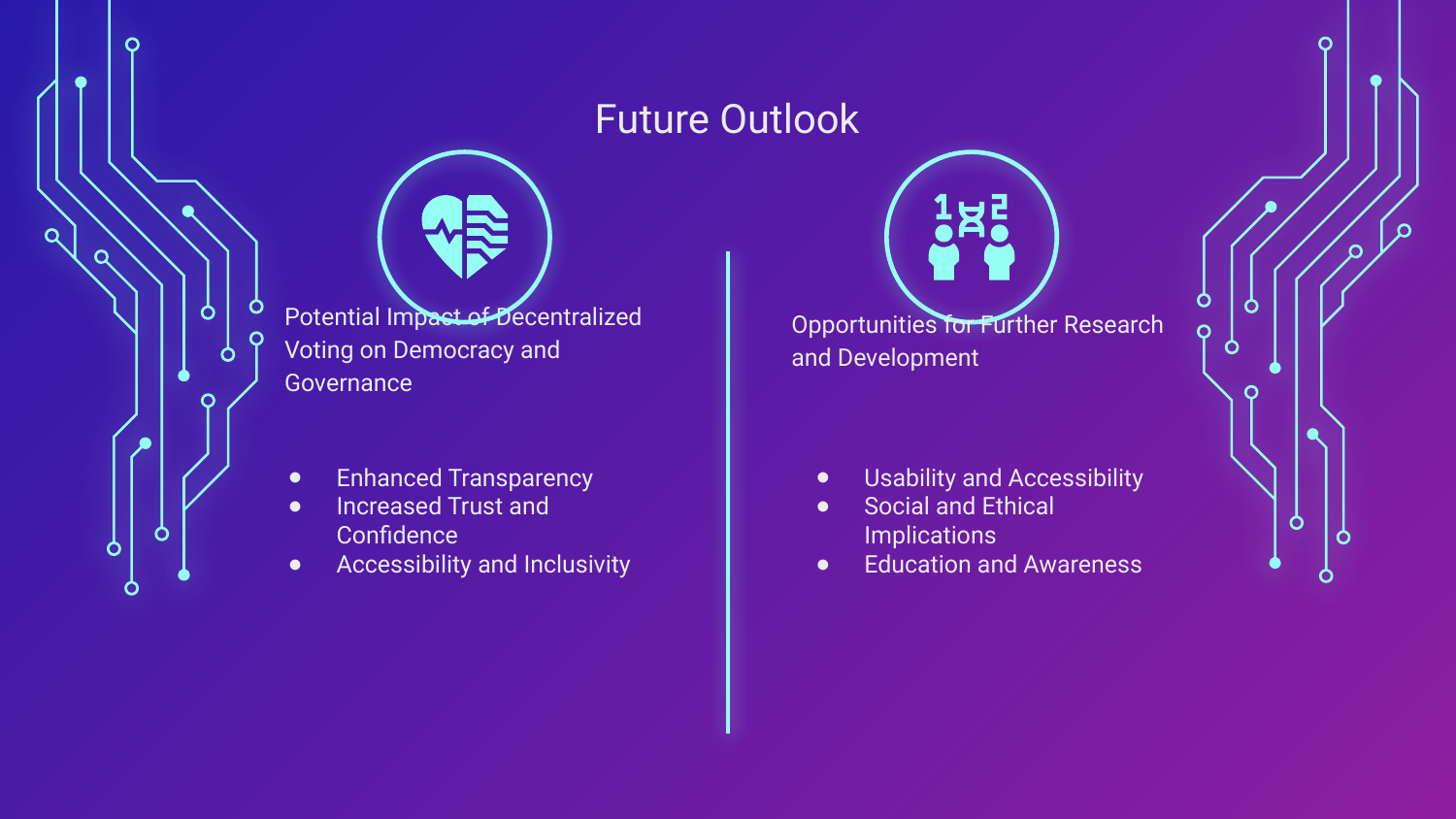

# Future Outlook

Potential Impact of Decentralized Voting on Democracy and Governance
Opportunities for Further Research and Development

Enhanced Transparency
Increased Trust and Confidence
Accessibility and Inclusivity
Usability and Accessibility
Social and Ethical Implications
Education and Awareness